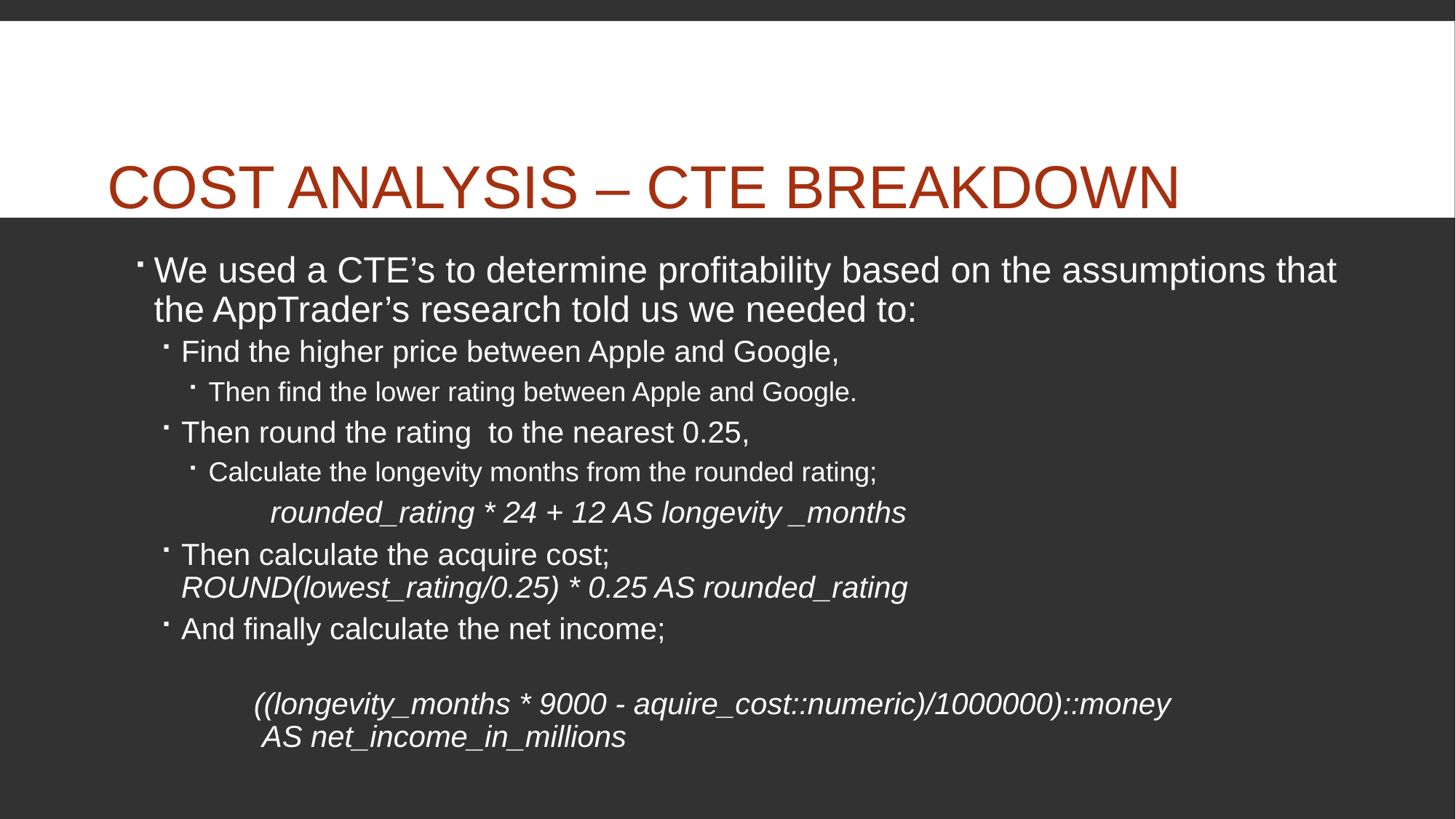

# Cost analysis – CTE breakdown
We used a CTE’s to determine profitability based on the assumptions that the AppTrader’s research told us we needed to:
Find the higher price between Apple and Google,
Then find the lower rating between Apple and Google.
Then round the rating  to the nearest 0.25,
Calculate the longevity months from the rounded rating;
          rounded_rating * 24 + 12 AS longevity _months
Then calculate the acquire cost;					ROUND(lowest_rating/0.25) * 0.25 AS rounded_rating
And finally calculate the net income;
        ((longevity_months * 9000 - aquire_cost::numeric)/1000000)::money
         AS net_income_in_millions